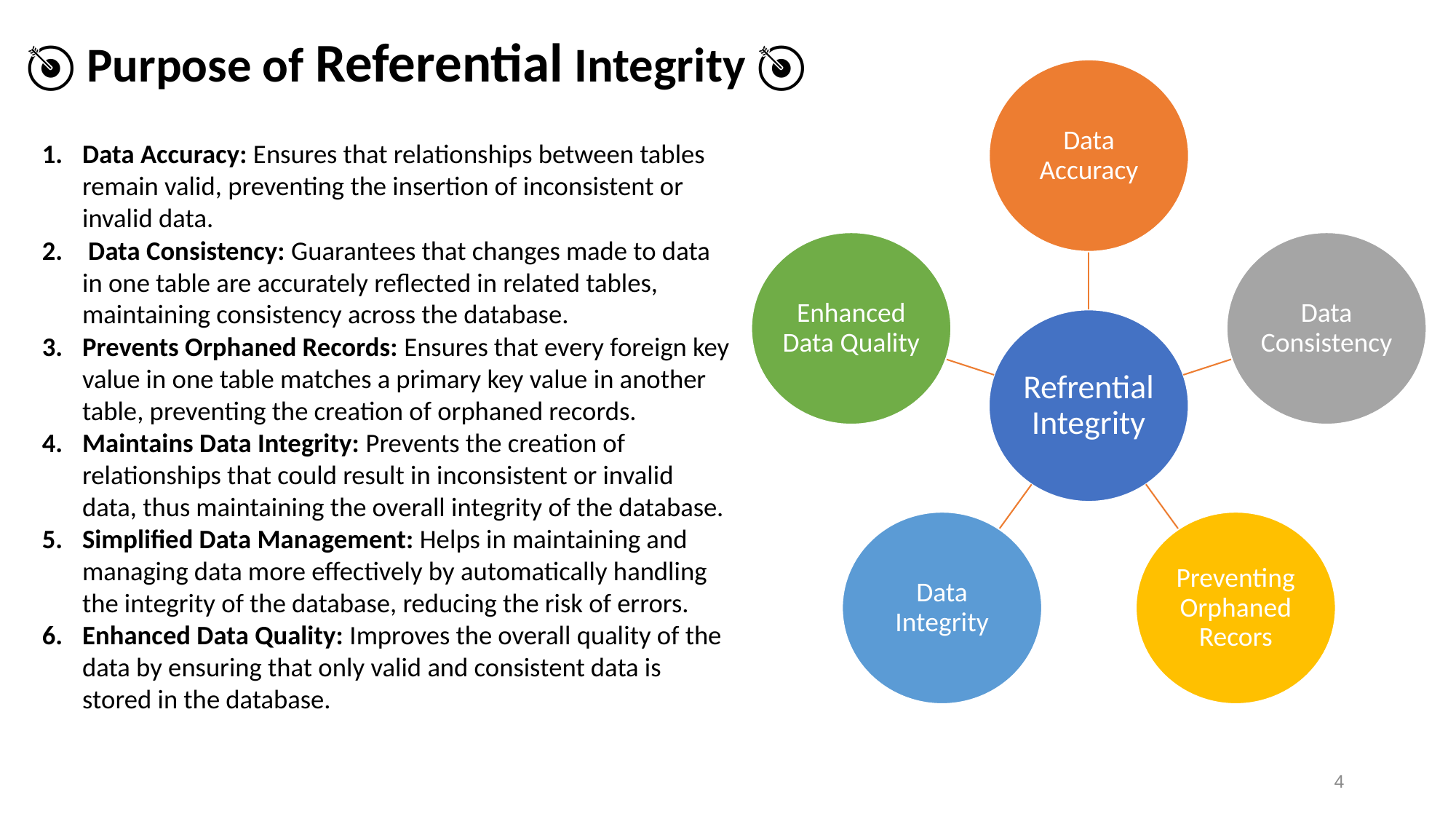

# 🎯 Purpose of Referential Integrity 🎯
Refrential Integrity

Data Accuracy

Data Consistency

Preventing Orphaned Recors

Data Integrity

Enhanced Data Quality
Data Accuracy: Ensures that relationships between tables remain valid, preventing the insertion of inconsistent or invalid data.
 Data Consistency: Guarantees that changes made to data in one table are accurately reflected in related tables, maintaining consistency across the database.
Prevents Orphaned Records: Ensures that every foreign key value in one table matches a primary key value in another table, preventing the creation of orphaned records.
Maintains Data Integrity: Prevents the creation of relationships that could result in inconsistent or invalid data, thus maintaining the overall integrity of the database.
Simplified Data Management: Helps in maintaining and managing data more effectively by automatically handling the integrity of the database, reducing the risk of errors.
Enhanced Data Quality: Improves the overall quality of the data by ensuring that only valid and consistent data is stored in the database.

4